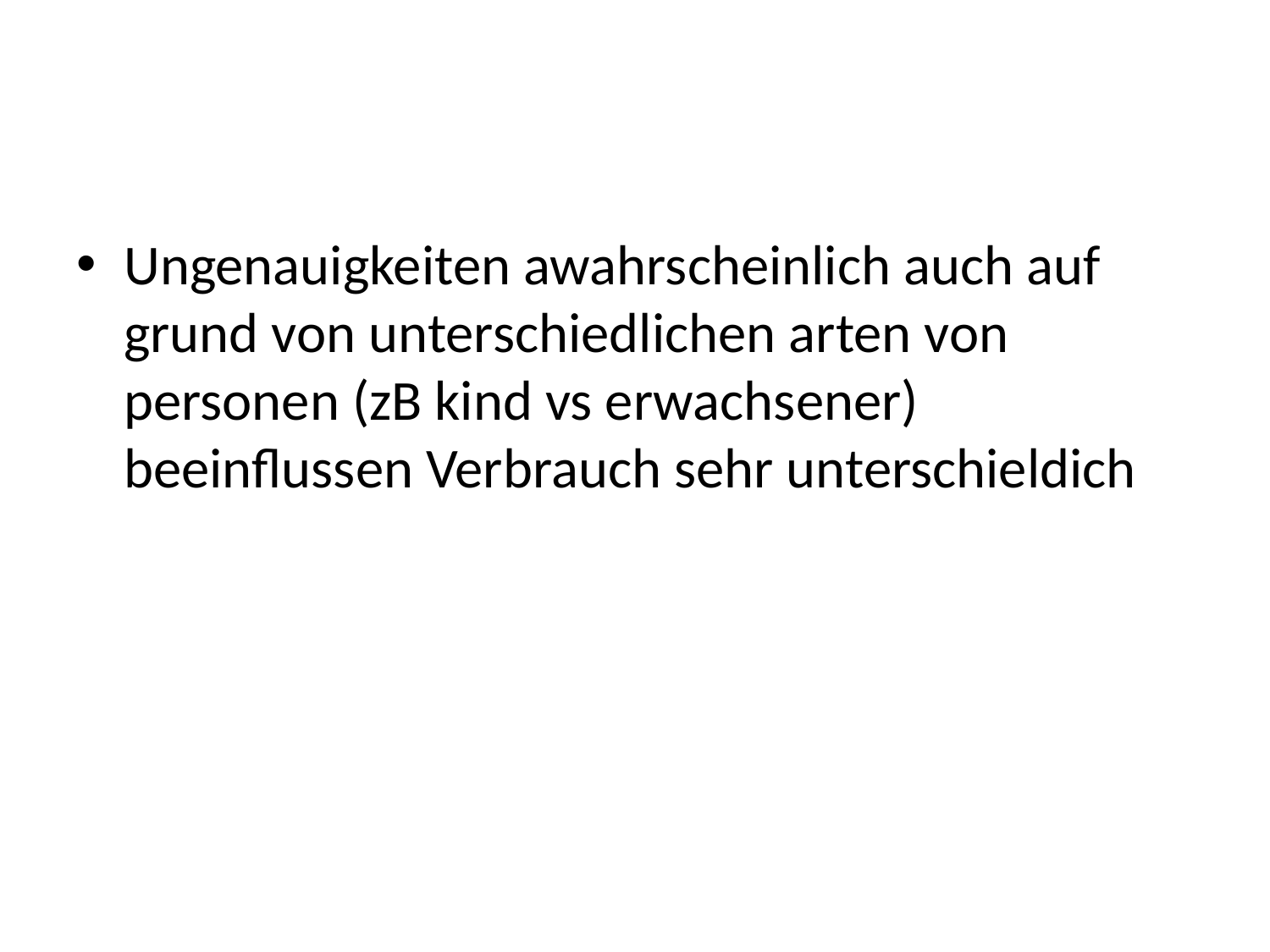

#
Ungenauigkeiten awahrscheinlich auch auf grund von unterschiedlichen arten von personen (zB kind vs erwachsener) beeinflussen Verbrauch sehr unterschieldich